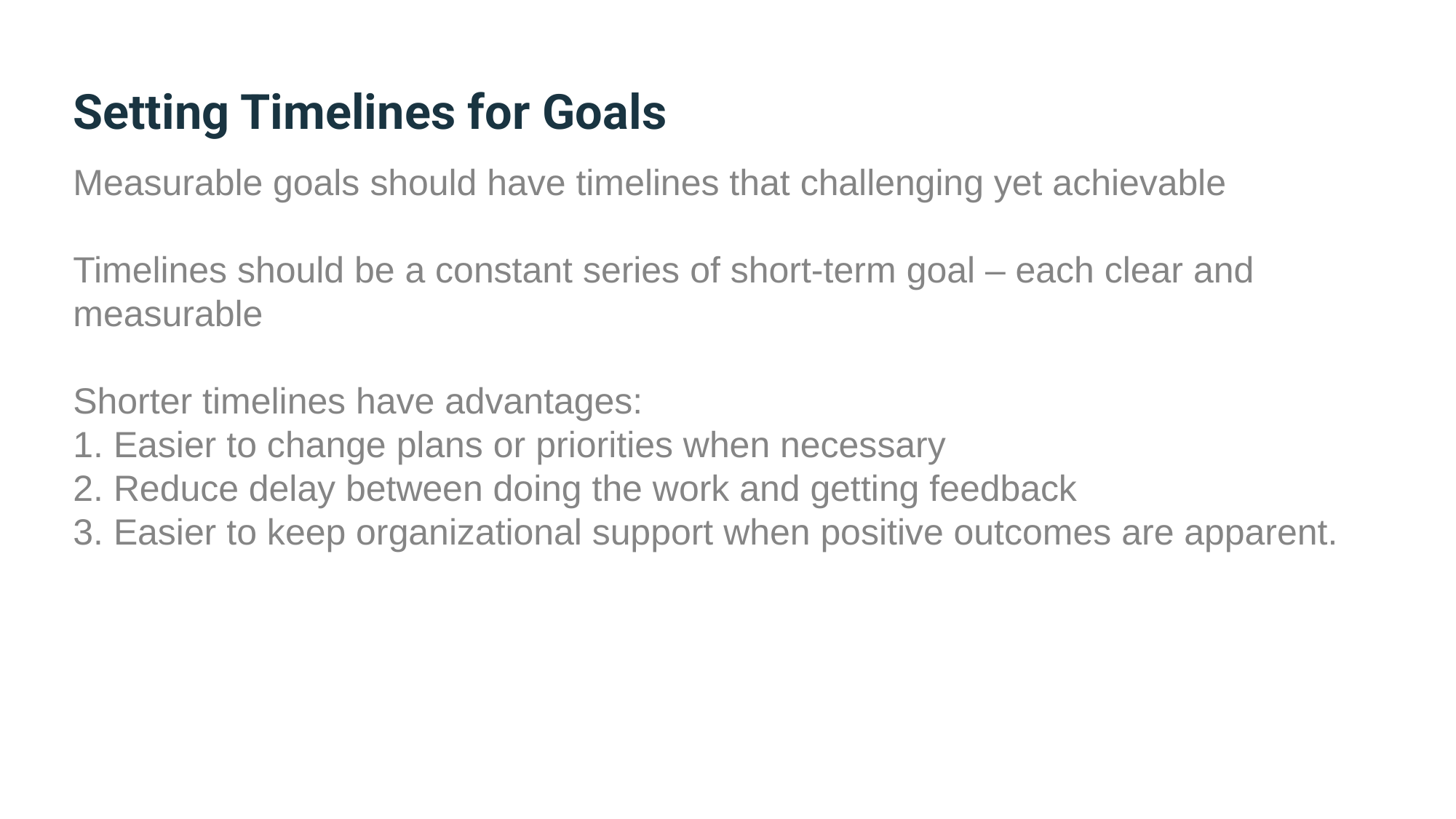

# Setting Timelines for Goals

Measurable goals should have timelines that challenging yet achievable
Timelines should be a constant series of short-term goal – each clear and measurable
Shorter timelines have advantages:
1. Easier to change plans or priorities when necessary
2. Reduce delay between doing the work and getting feedback
3. Easier to keep organizational support when positive outcomes are apparent.